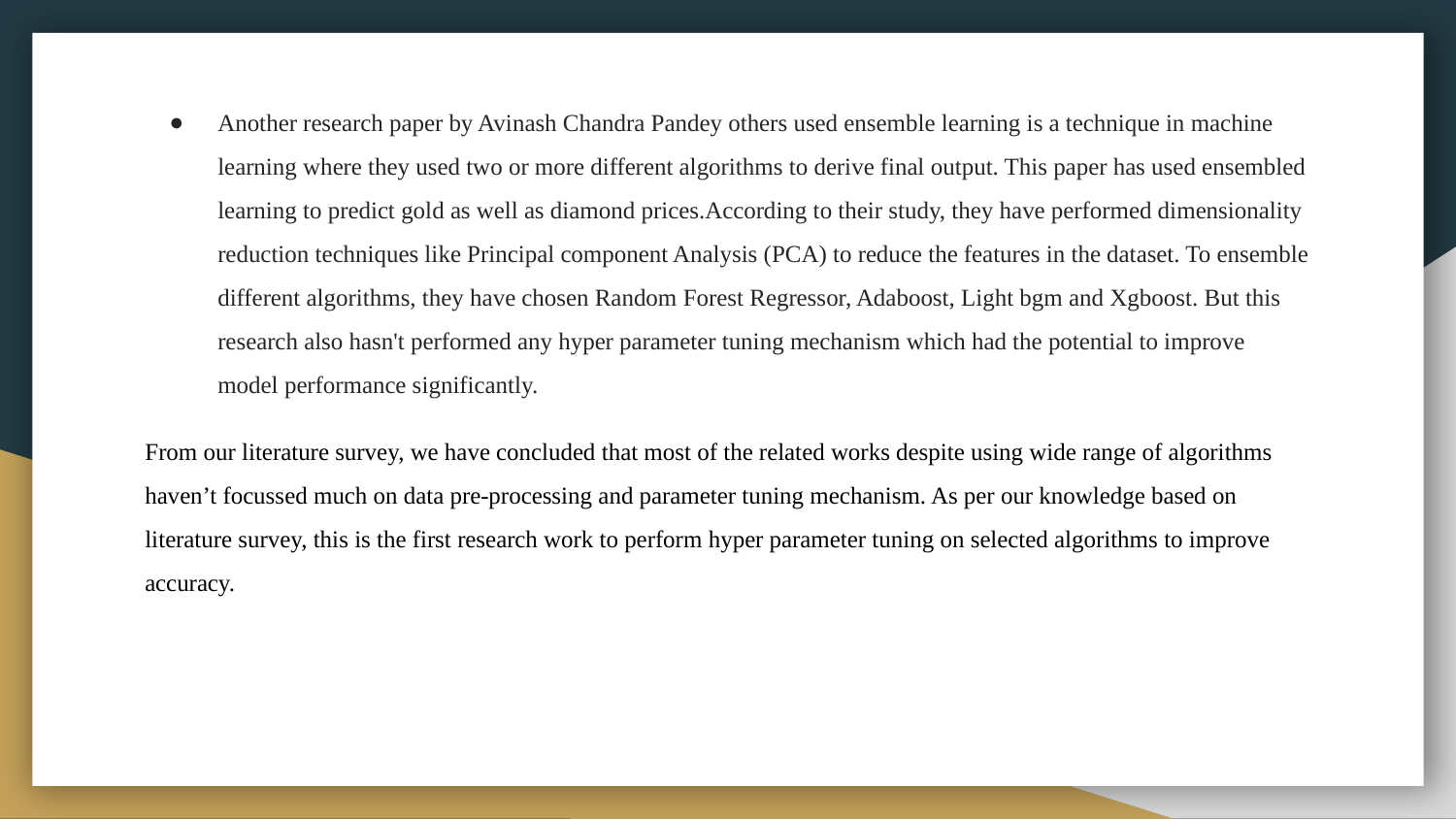

Another research paper by Avinash Chandra Pandey others used ensemble learning is a technique in machine learning where they used two or more different algorithms to derive final output. This paper has used ensembled learning to predict gold as well as diamond prices.According to their study, they have performed dimensionality reduction techniques like Principal component Analysis (PCA) to reduce the features in the dataset. To ensemble different algorithms, they have chosen Random Forest Regressor, Adaboost, Light bgm and Xgboost. But this research also hasn't performed any hyper parameter tuning mechanism which had the potential to improve model performance significantly.
From our literature survey, we have concluded that most of the related works despite using wide range of algorithms haven’t focussed much on data pre-processing and parameter tuning mechanism. As per our knowledge based on literature survey, this is the first research work to perform hyper parameter tuning on selected algorithms to improve accuracy.